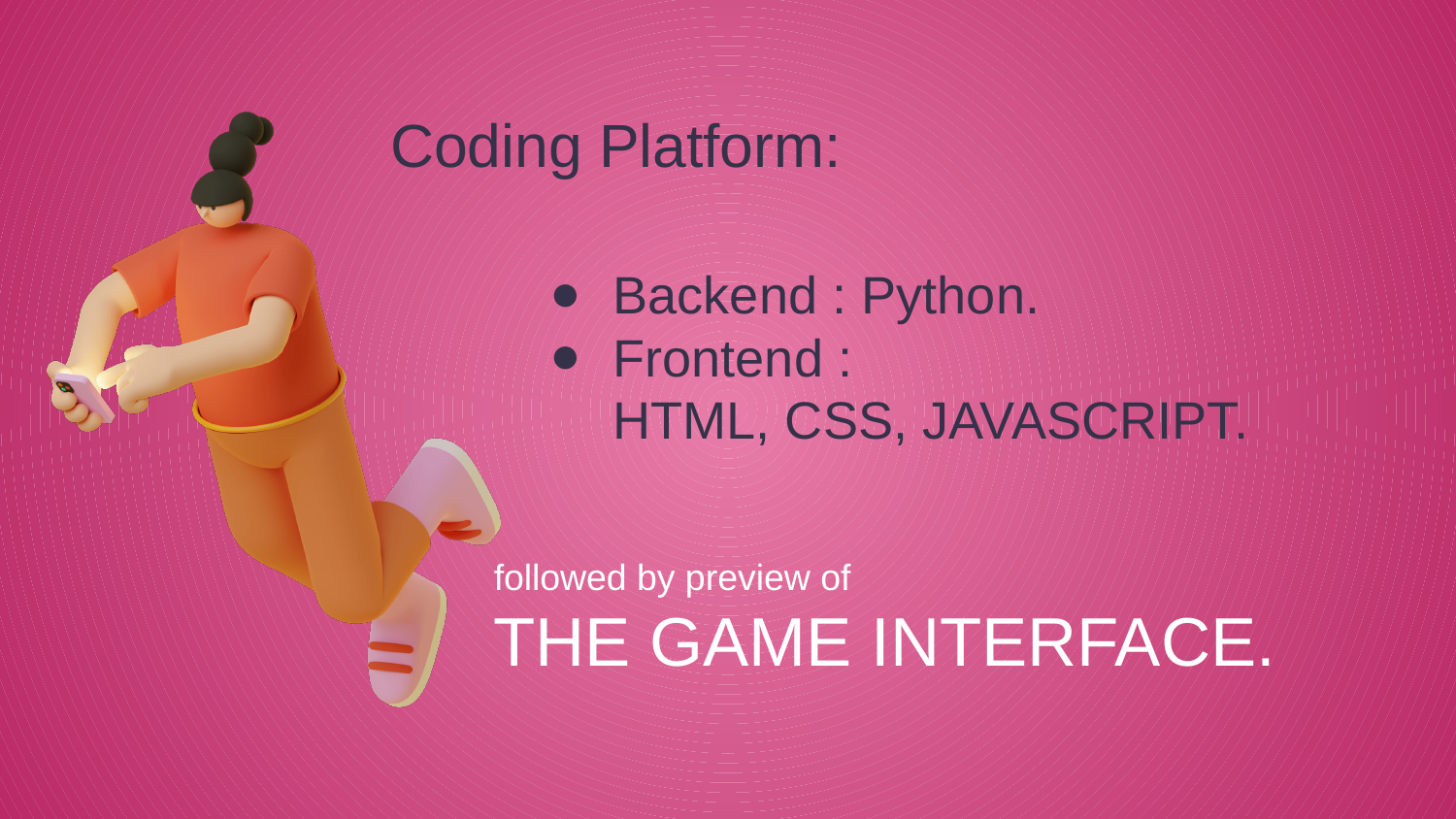

Coding Platform:
Backend : Python.
Frontend :
HTML, CSS, JAVASCRIPT.
followed by preview of
THE GAME INTERFACE.